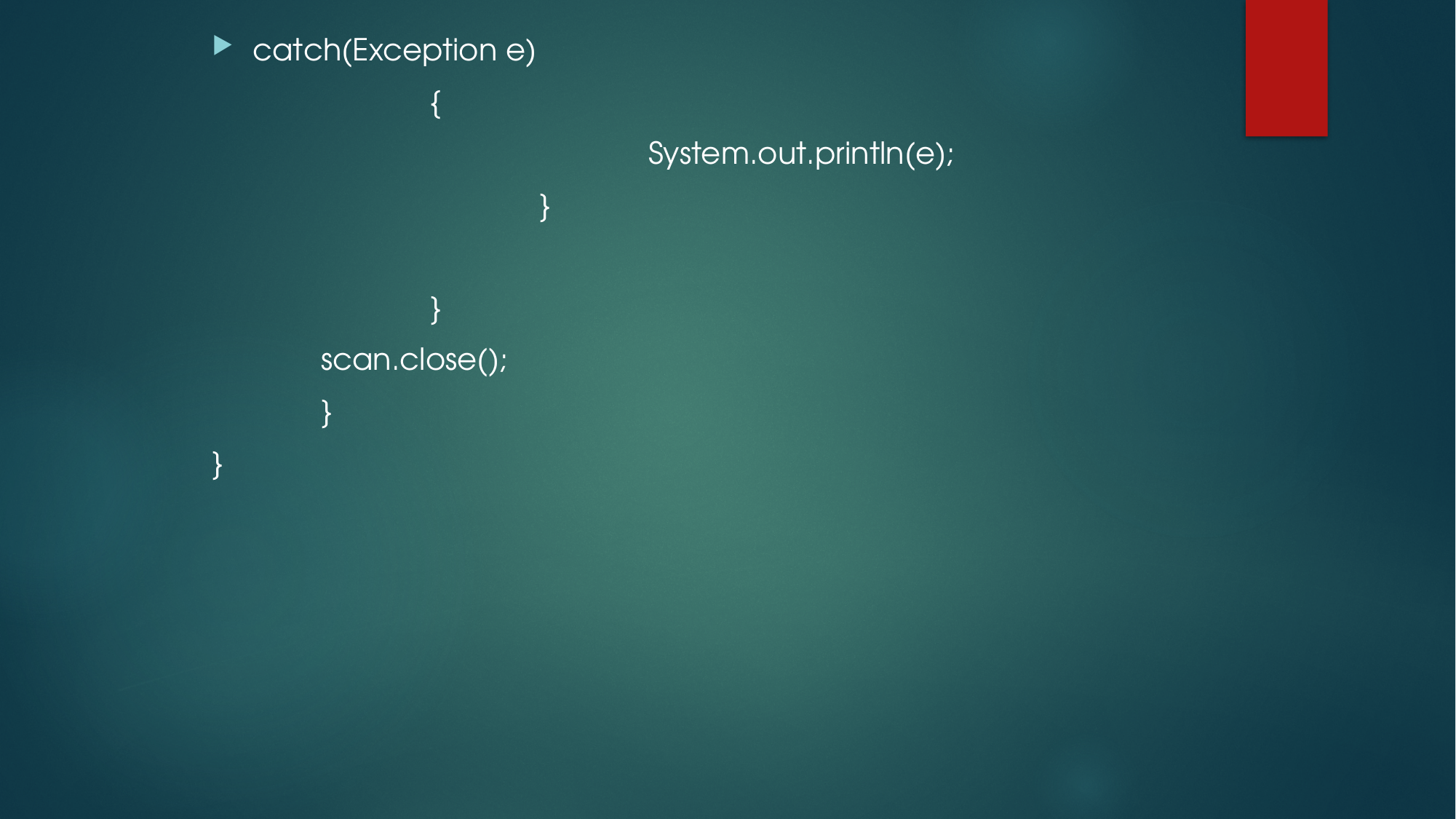

catch(Exception e)
		{
				System.out.println(e);
			}

		}
	scan.close();
	}
}